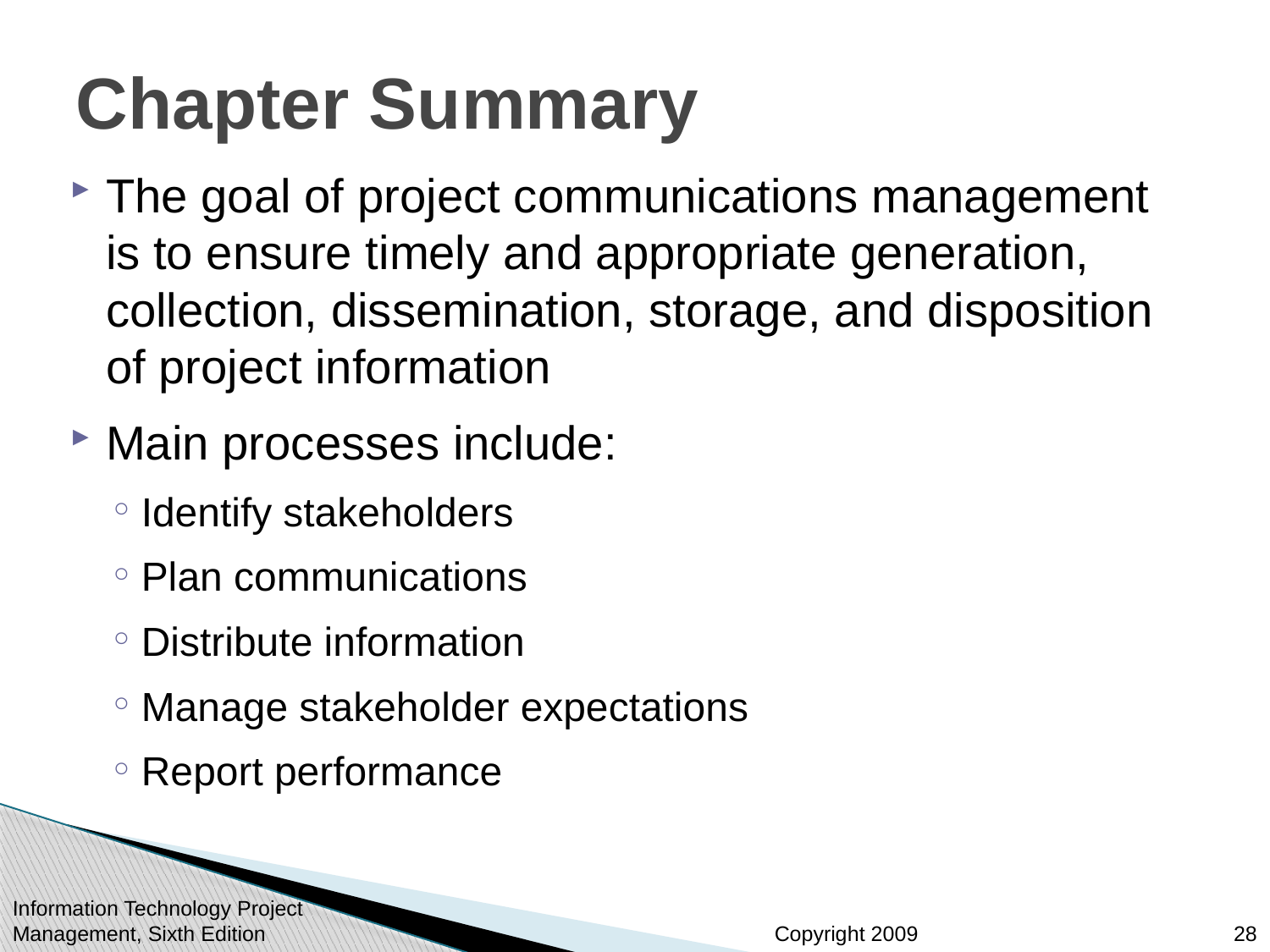

# Chapter Summary
The goal of project communications management is to ensure timely and appropriate generation, collection, dissemination, storage, and disposition of project information
Main processes include:
Identify stakeholders
Plan communications
Distribute information
Manage stakeholder expectations
Report performance

Information Technology Project Management, Sixth Edition
28